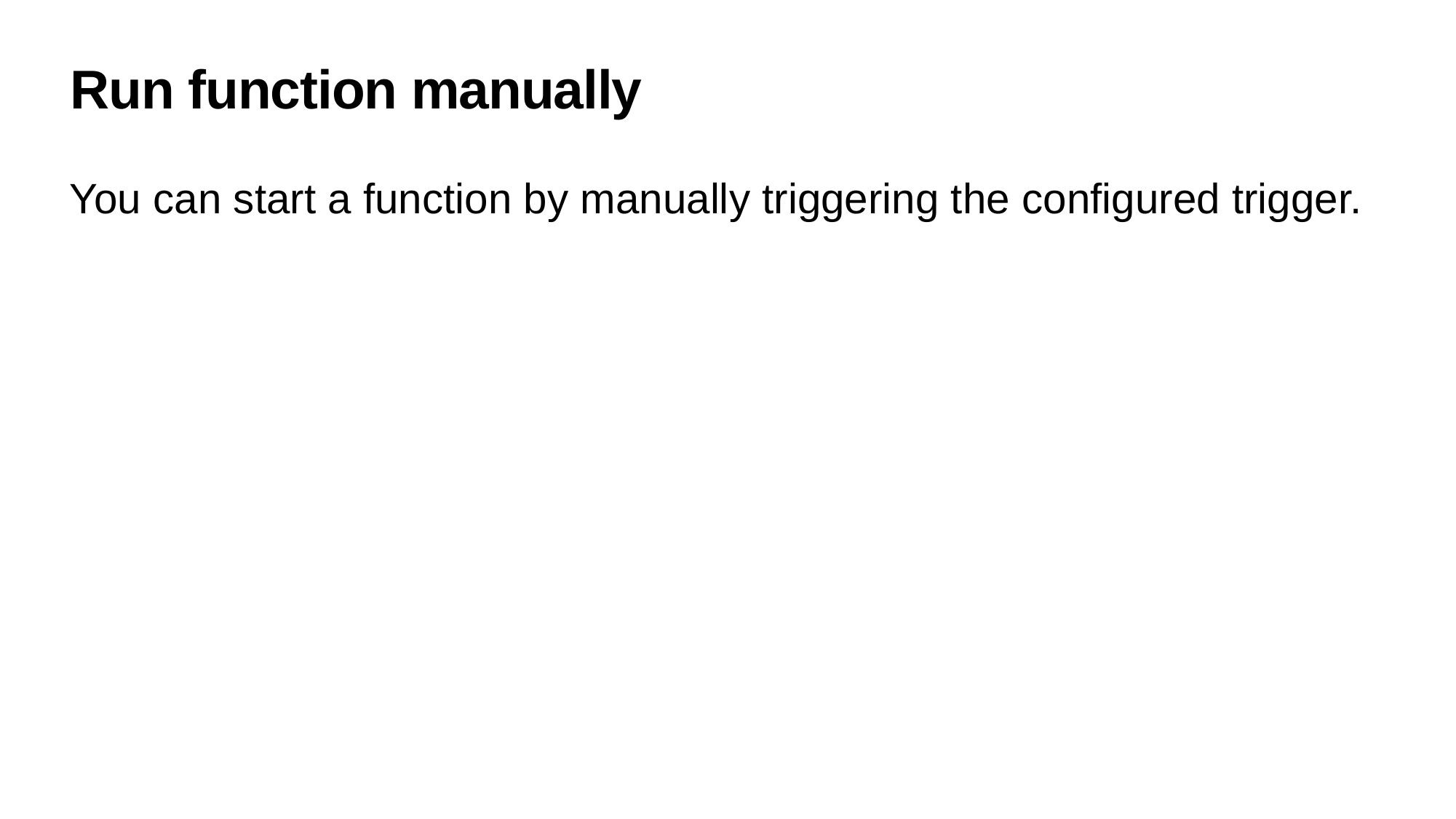

# Run function manually
You can start a function by manually triggering the configured trigger.